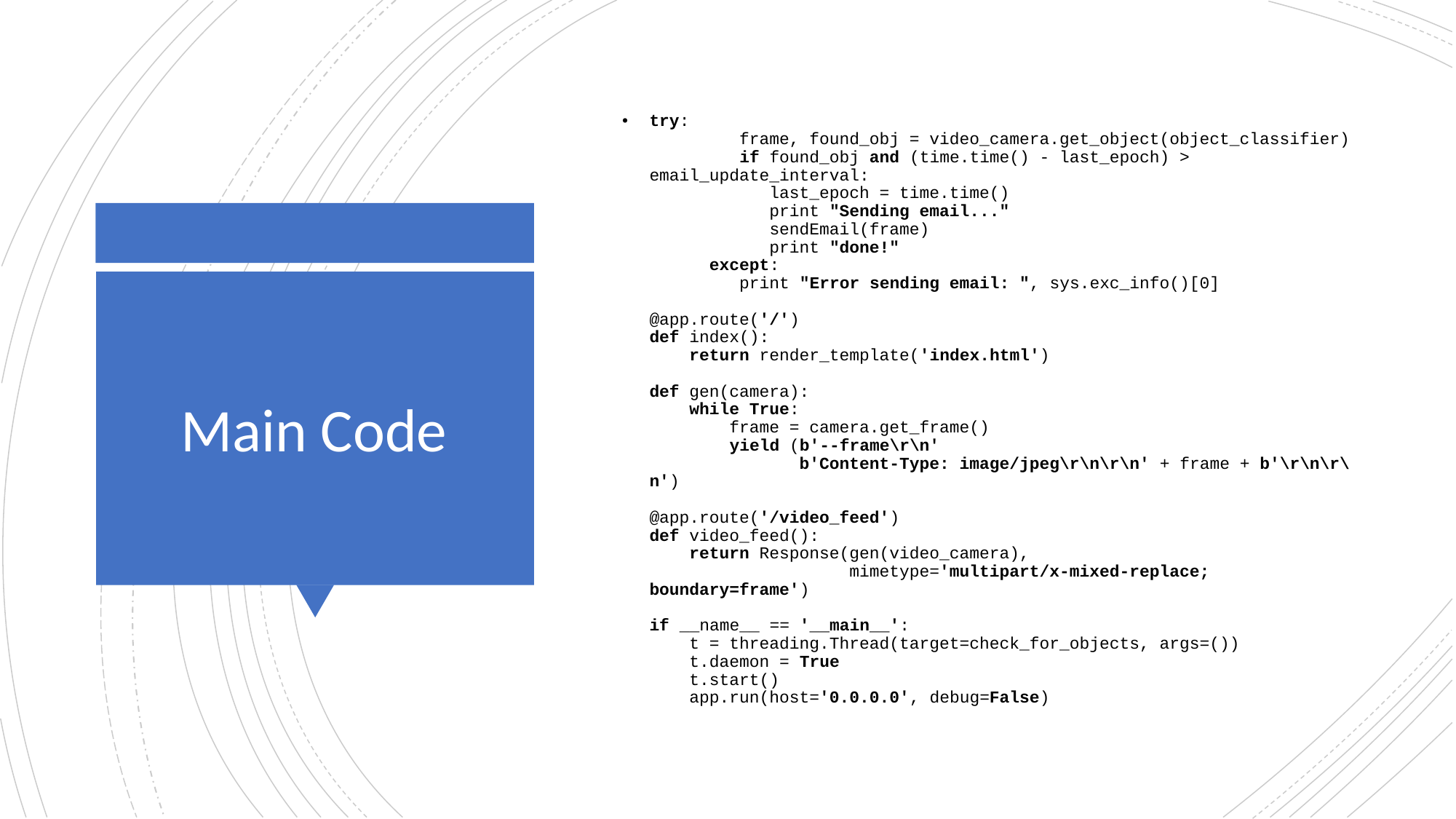

try:
         frame, found_obj = video_camera.get_object(object_classifier)
         if found_obj and (time.time() - last_epoch) > email_update_interval:
            last_epoch = time.time()
            print "Sending email..."
            sendEmail(frame)
            print "done!"
      except:
         print "Error sending email: ", sys.exc_info()[0]
@app.route('/')
def index():
    return render_template('index.html')
def gen(camera):
    while True:
        frame = camera.get_frame()
        yield (b'--frame\r\n'
               b'Content-Type: image/jpeg\r\n\r\n' + frame + b'\r\n\r\n')
@app.route('/video_feed')
def video_feed():
    return Response(gen(video_camera),
                    mimetype='multipart/x-mixed-replace; boundary=frame')
if __name__ == '__main__':
    t = threading.Thread(target=check_for_objects, args=())
    t.daemon = True
    t.start()
    app.run(host='0.0.0.0', debug=False)

# Main Code